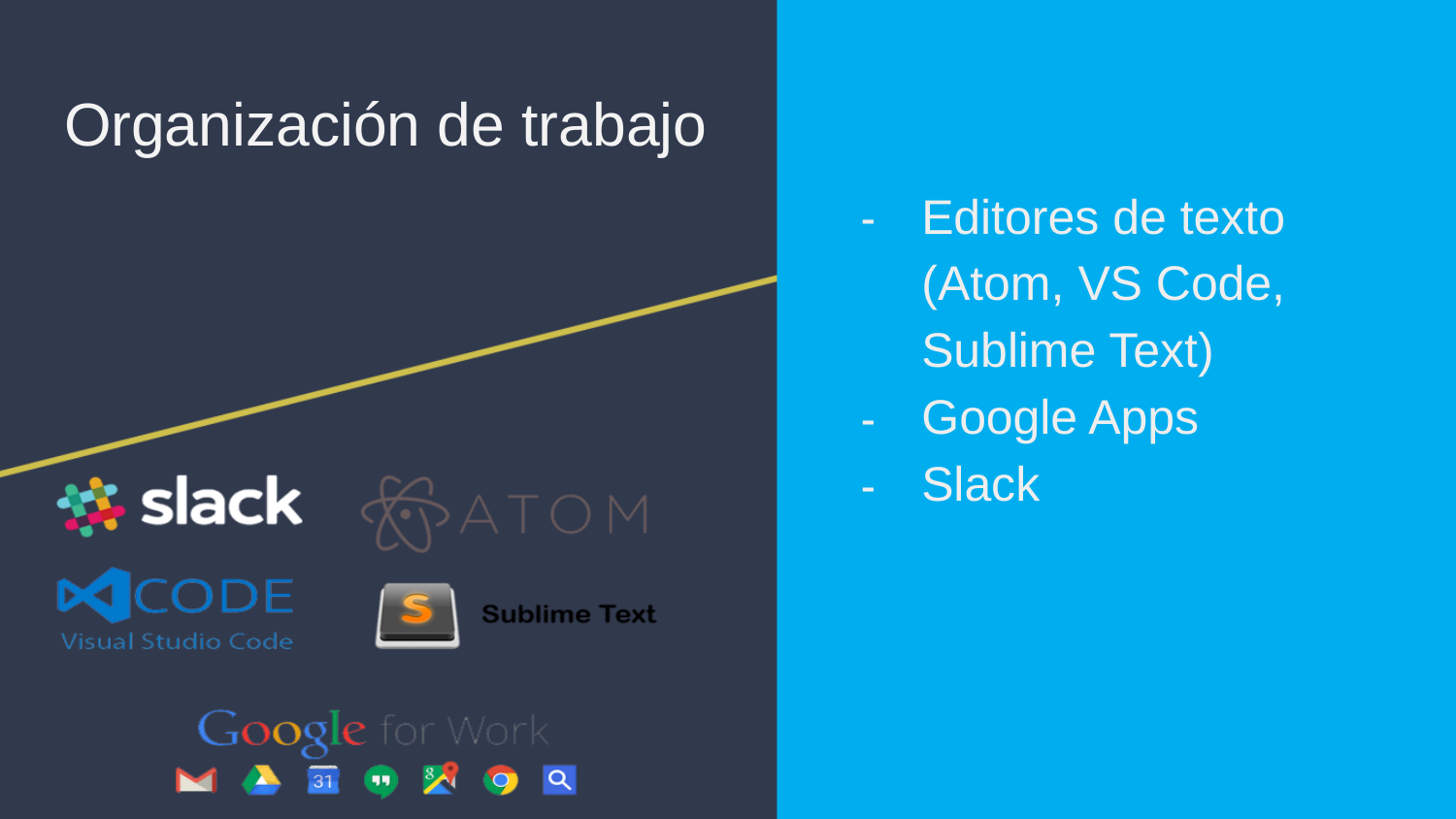

# Organización de trabajo
Editores de texto (Atom, VS Code, Sublime Text)
Google Apps
Slack